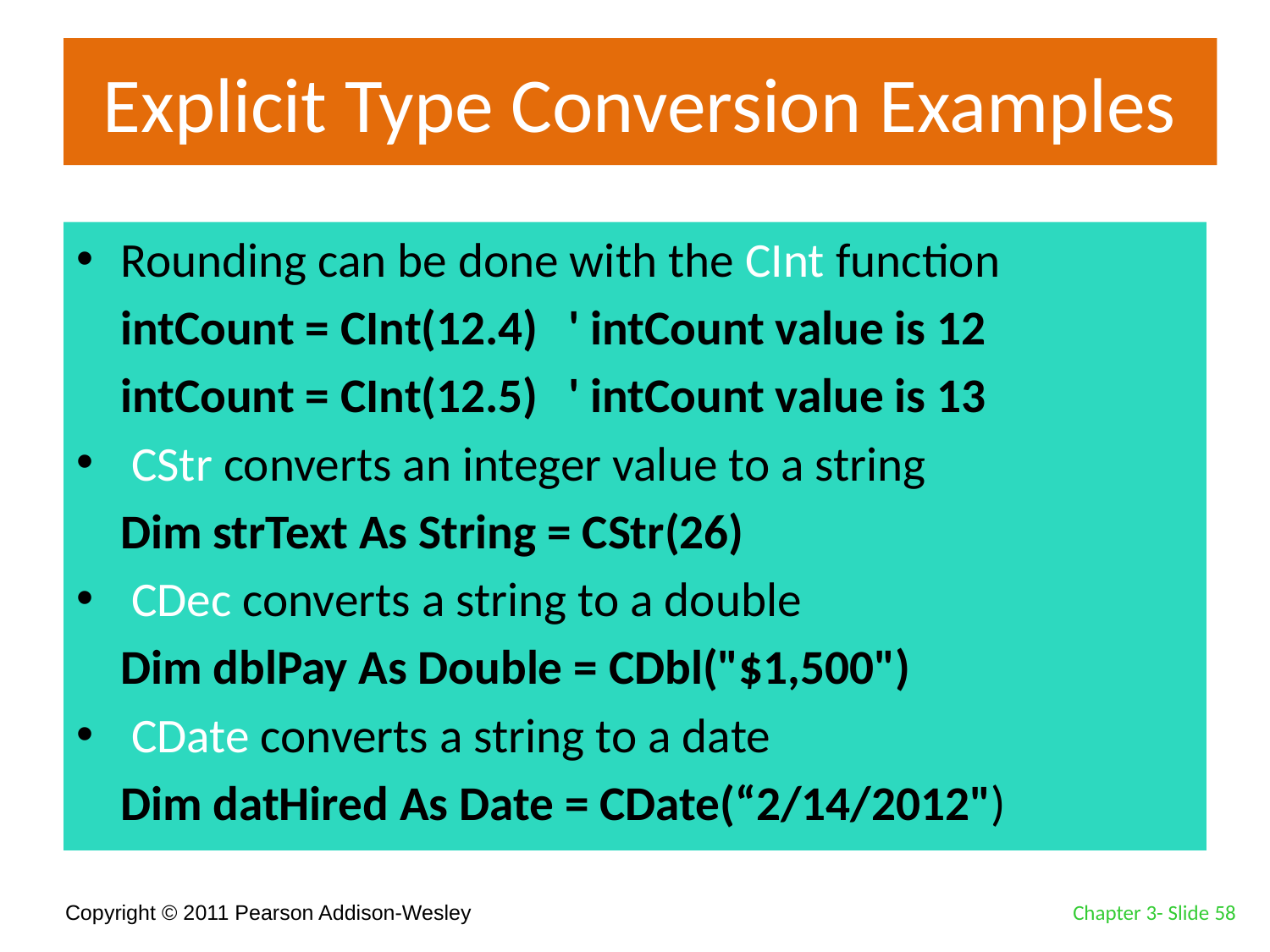

# Explicit Type Conversion Examples
Rounding can be done with the CInt function
		intCount = CInt(12.4)	 ' intCount value is 12
		intCount = CInt(12.5)	 ' intCount value is 13
 CStr converts an integer value to a string
		Dim strText As String = CStr(26)
 CDec converts a string to a double
		Dim dblPay As Double = CDbl("$1,500")
 CDate converts a string to a date
		Dim datHired As Date = CDate(“2/14/2012")

Chapter 3- Slide 58